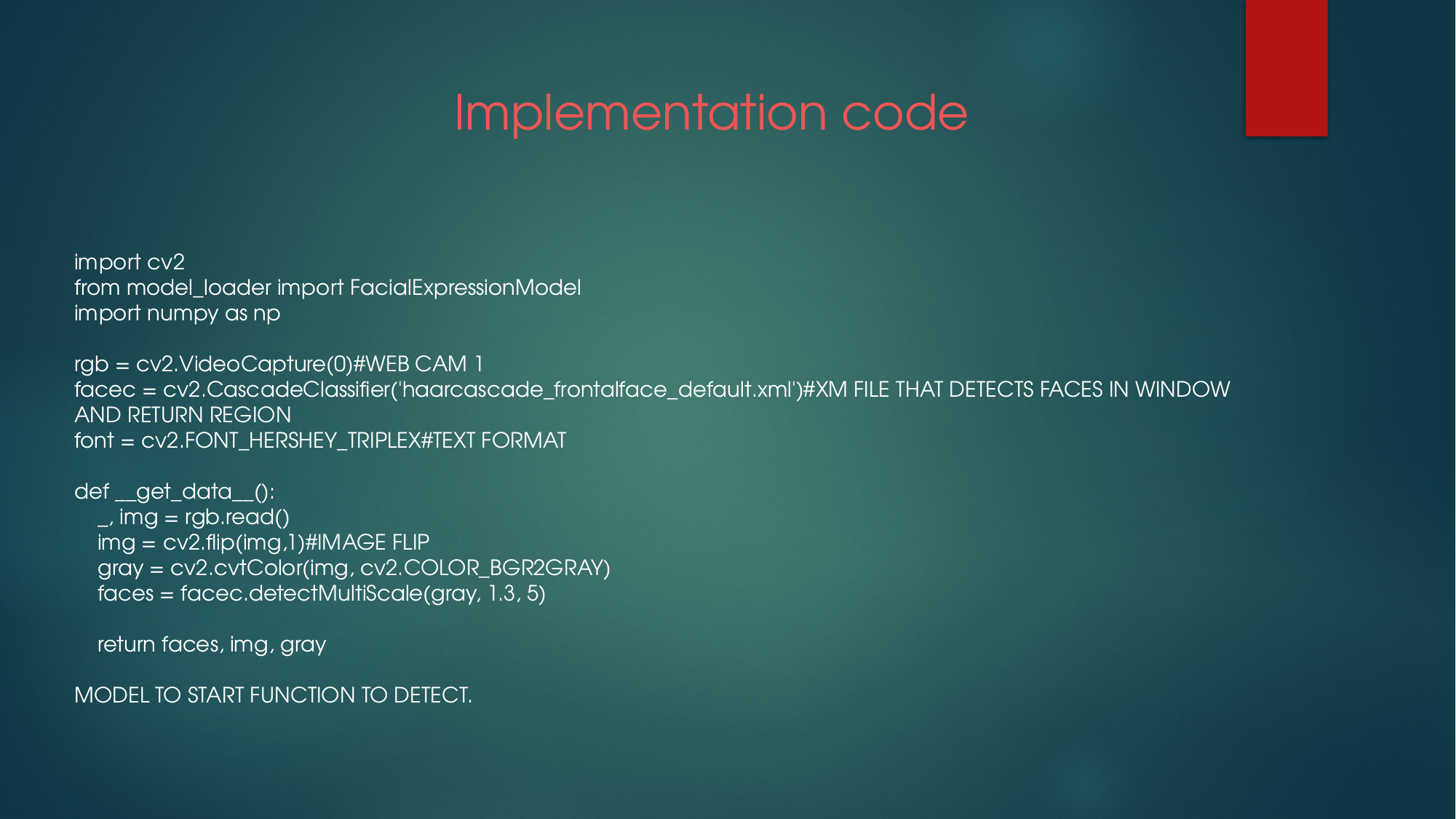

Implementation code

import cv2
from model_loader import FacialExpressionModel
import numpy as np

rgb = cv2.VideoCapture(0)#WEB CAM 1
facec = cv2.CascadeClassifier('haarcascade_frontalface_default.xml')#XM FILE THAT DETECTS FACES IN WINDOW AND RETURN REGION
font = cv2.FONT_HERSHEY_TRIPLEX#TEXT FORMAT

def __get_data__():
    _, img = rgb.read()
    img = cv2.flip(img,1)#IMAGE FLIP
    gray = cv2.cvtColor(img, cv2.COLOR_BGR2GRAY)
    faces = facec.detectMultiScale(gray, 1.3, 5)

    return faces, img, gray

MODEL TO START FUNCTION TO DETECT.